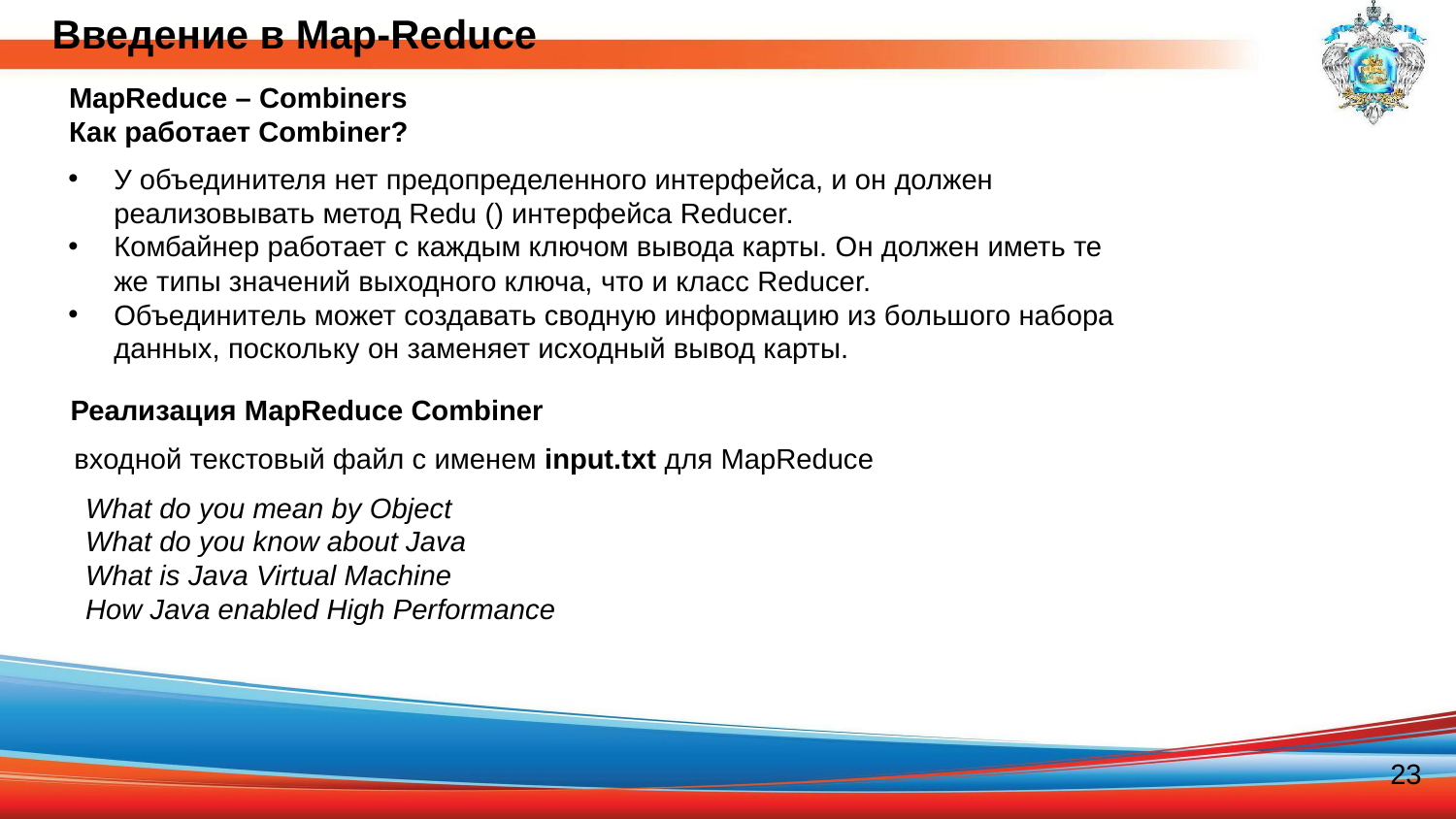

Введение в Map-Reduce
MapReduce – Combiners
Как работает Combiner?

У объединителя нет предопределенного интерфейса, и он должен реализовывать метод Redu () интерфейса Reducer.
Комбайнер работает с каждым ключом вывода карты. Он должен иметь те же типы значений выходного ключа, что и класс Reducer.
Объединитель может создавать сводную информацию из большого набора данных, поскольку он заменяет исходный вывод карты.
Реализация MapReduce Combiner
входной текстовый файл с именем input.txt для MapReduce
What do you mean by Object
What do you know about Java
What is Java Virtual Machine
How Java enabled High Performance
23